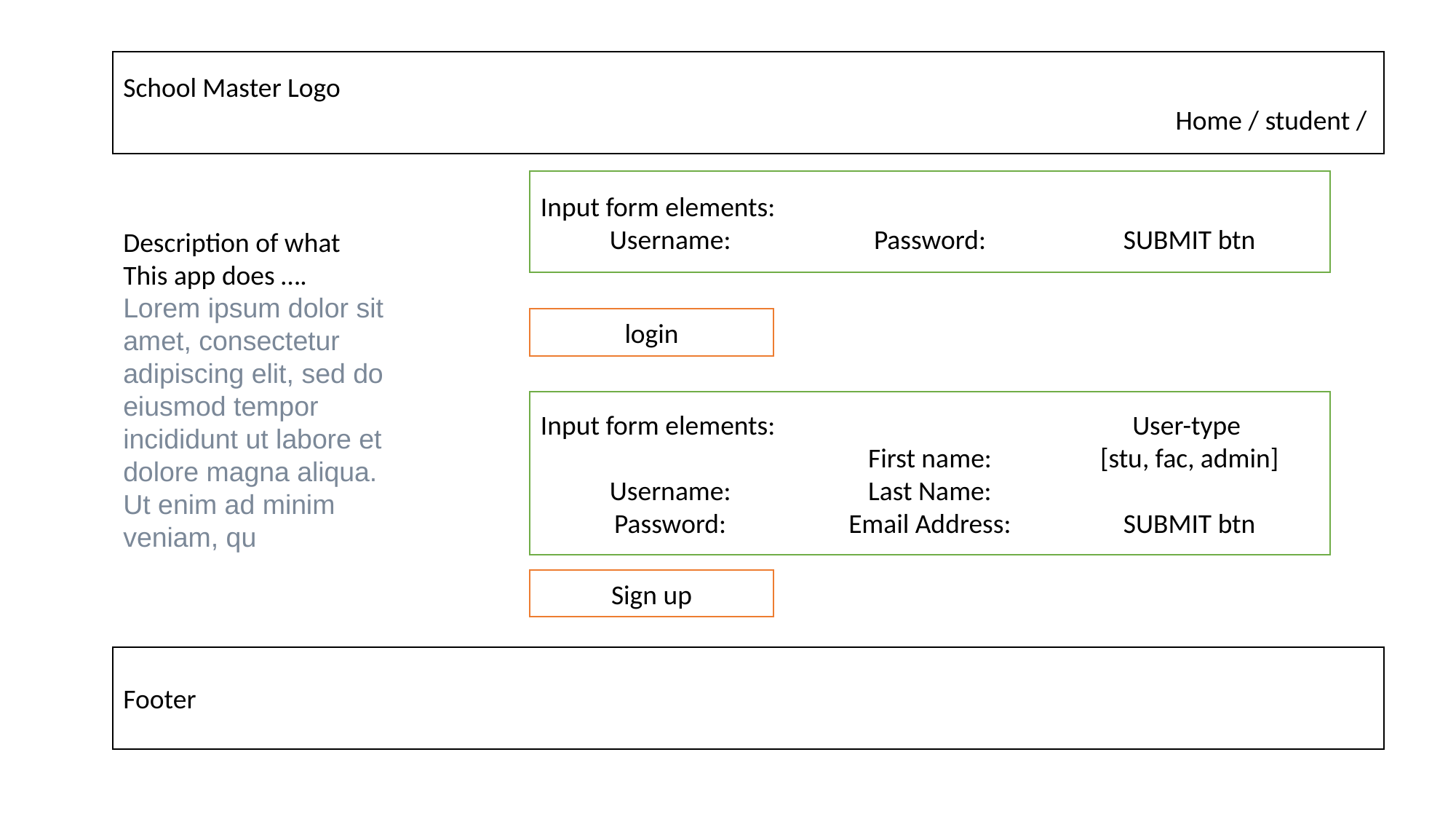

School Master Logo
Home / student /
Input form elements:
Username:

Password:

SUBMIT btn
Description of what
This app does ….
Lorem ipsum dolor sit amet, consectetur adipiscing elit, sed do eiusmod tempor incididunt ut labore et dolore magna aliqua. Ut enim ad minim veniam, qu

login
Input form elements:

Username:
Password:

First name:
Last Name:
Email Address:
User-type
[stu, fac, admin]

SUBMIT btn
Sign up
Footer